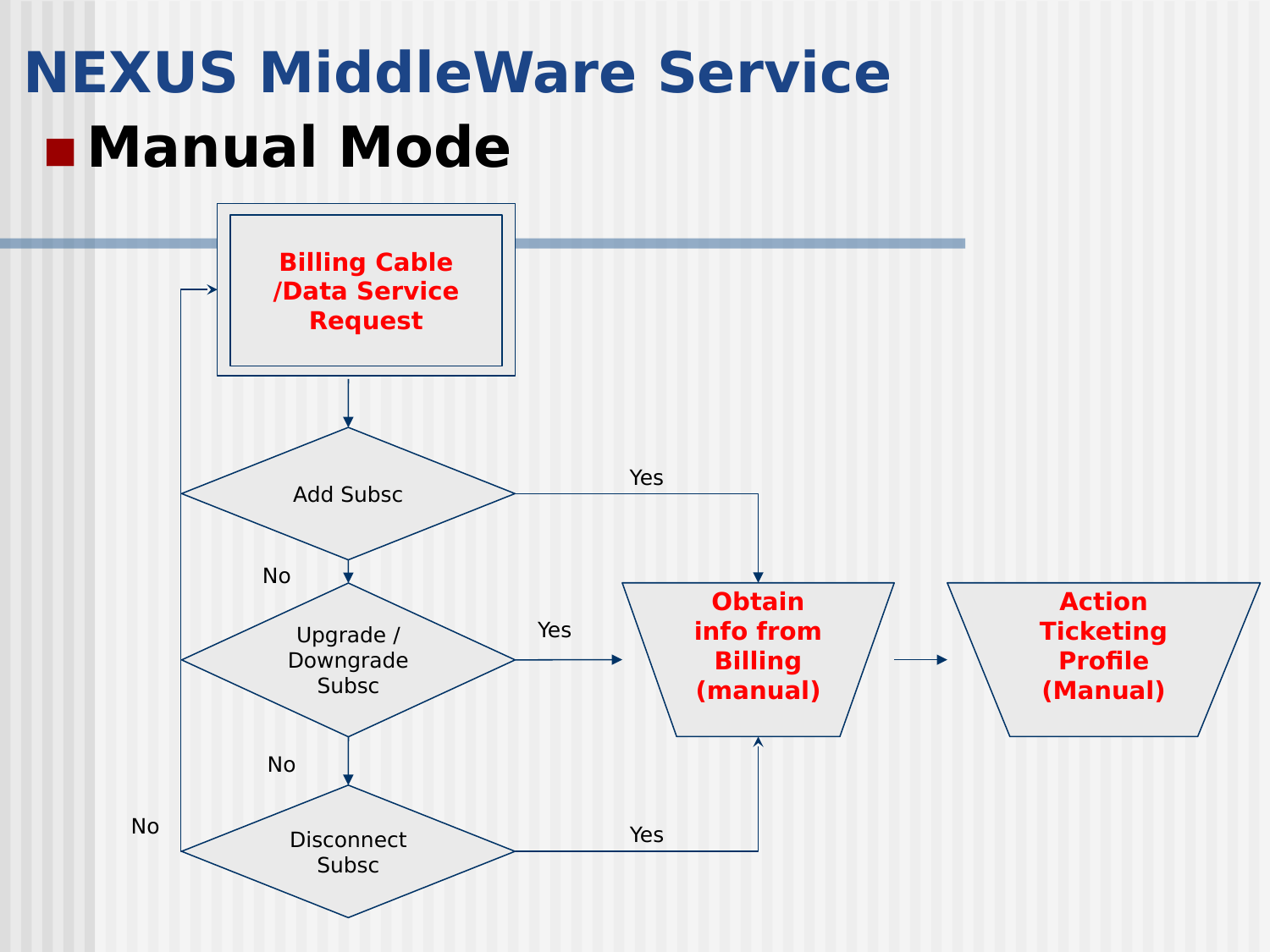

NEXUS MiddleWare Service
Manual Mode

Billing Cable /Data Service Request
Add Subsc
Yes
No
Obtain info from Billing (manual)

Action Ticketing Profile (Manual)

Upgrade / Downgrade Subsc
Yes
No
Disconnect Subsc
No
Yes